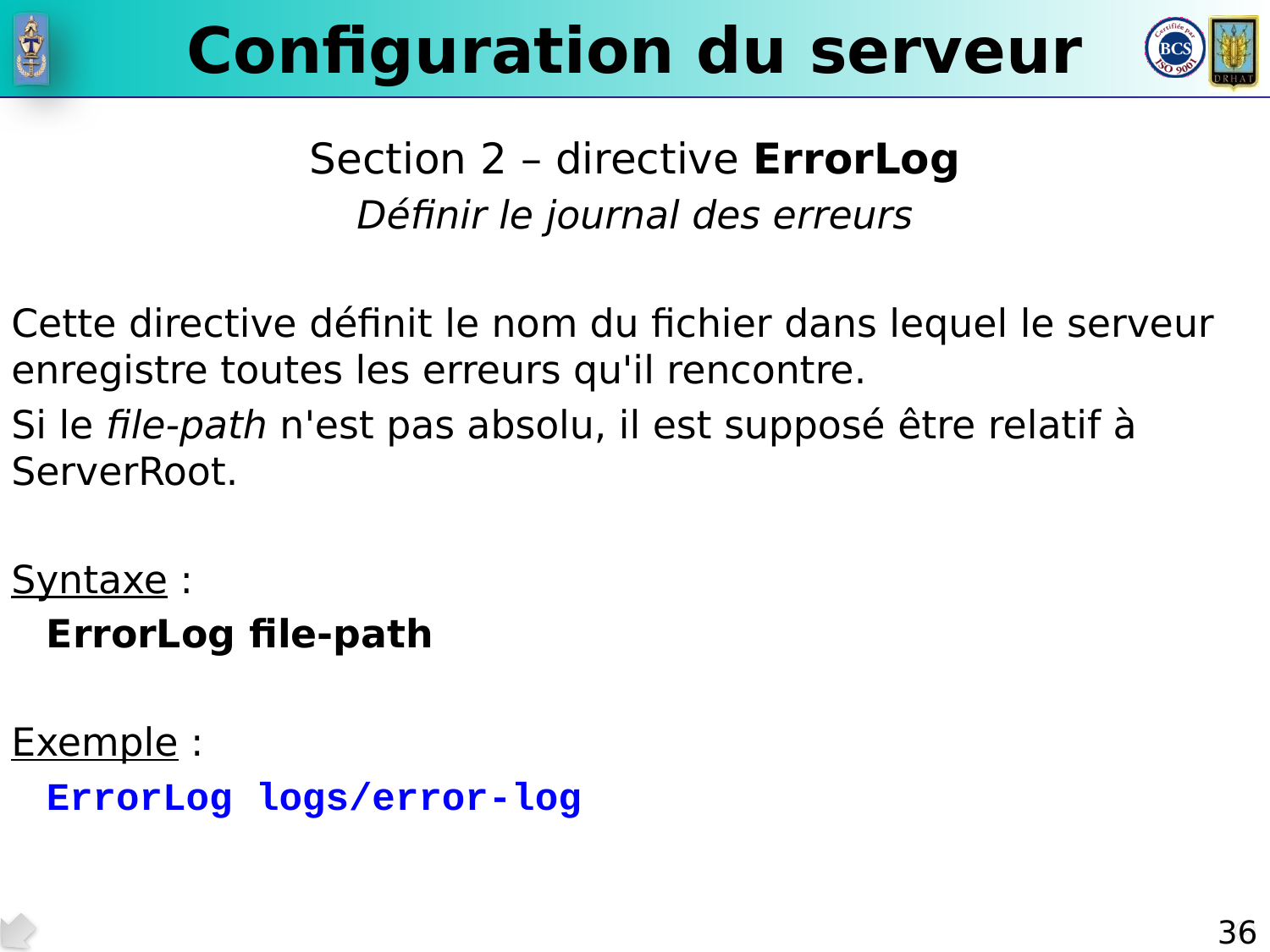

# Configuration du serveur
Section 2 – directive ErrorLog
Définir le journal des erreurs

Cette directive définit le nom du fichier dans lequel le serveur enregistre toutes les erreurs qu'il rencontre.
Si le file-path n'est pas absolu, il est supposé être relatif à ServerRoot.

Syntaxe :
ErrorLog file-path

Exemple :
ErrorLog logs/error-log
36